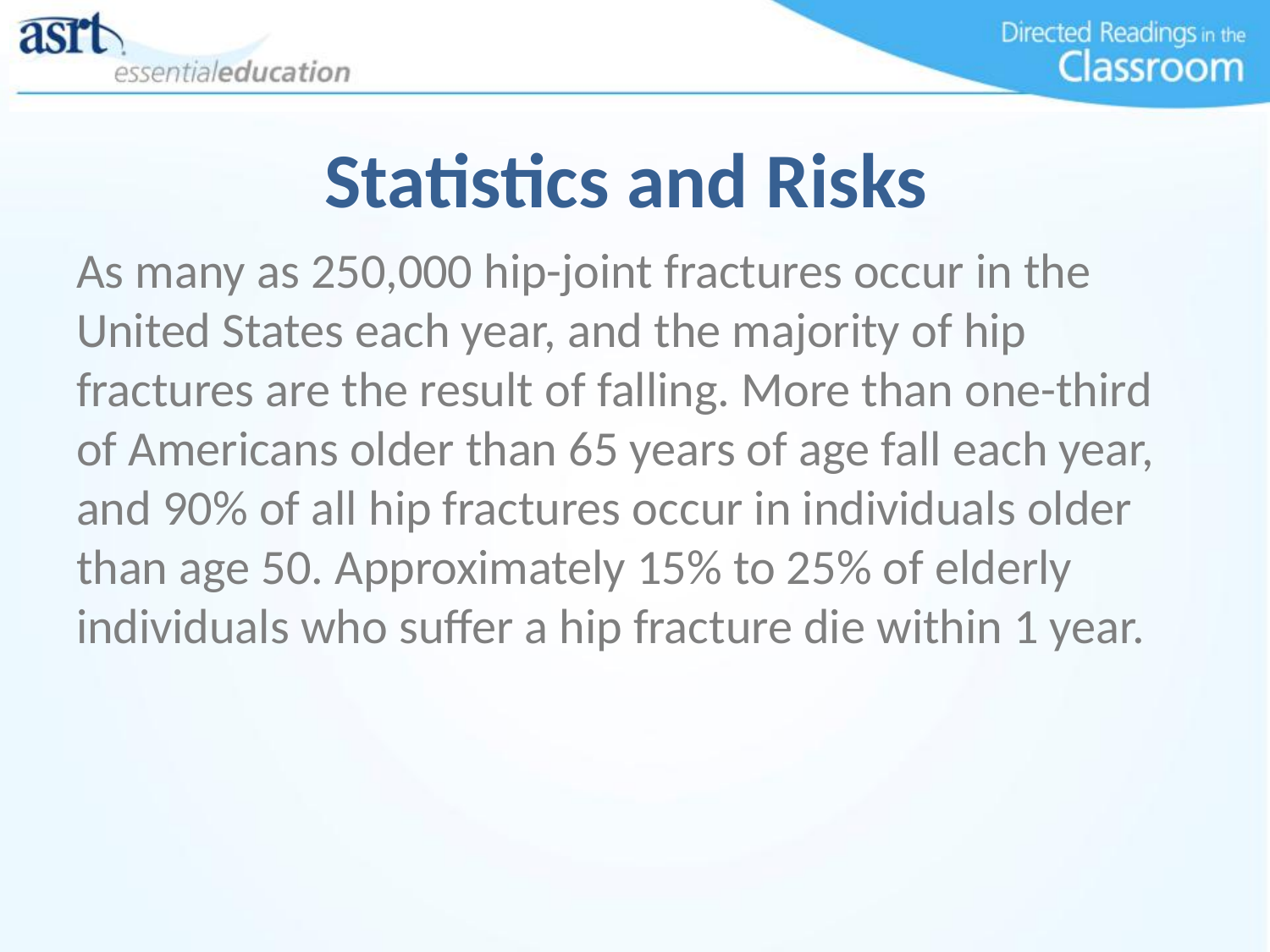

# Statistics and Risks
As many as 250,000 hip-joint fractures occur in the United States each year, and the majority of hip fractures are the result of falling. More than one-third of Americans older than 65 years of age fall each year, and 90% of all hip fractures occur in individuals older than age 50. Approximately 15% to 25% of elderly individuals who suffer a hip fracture die within 1 year.